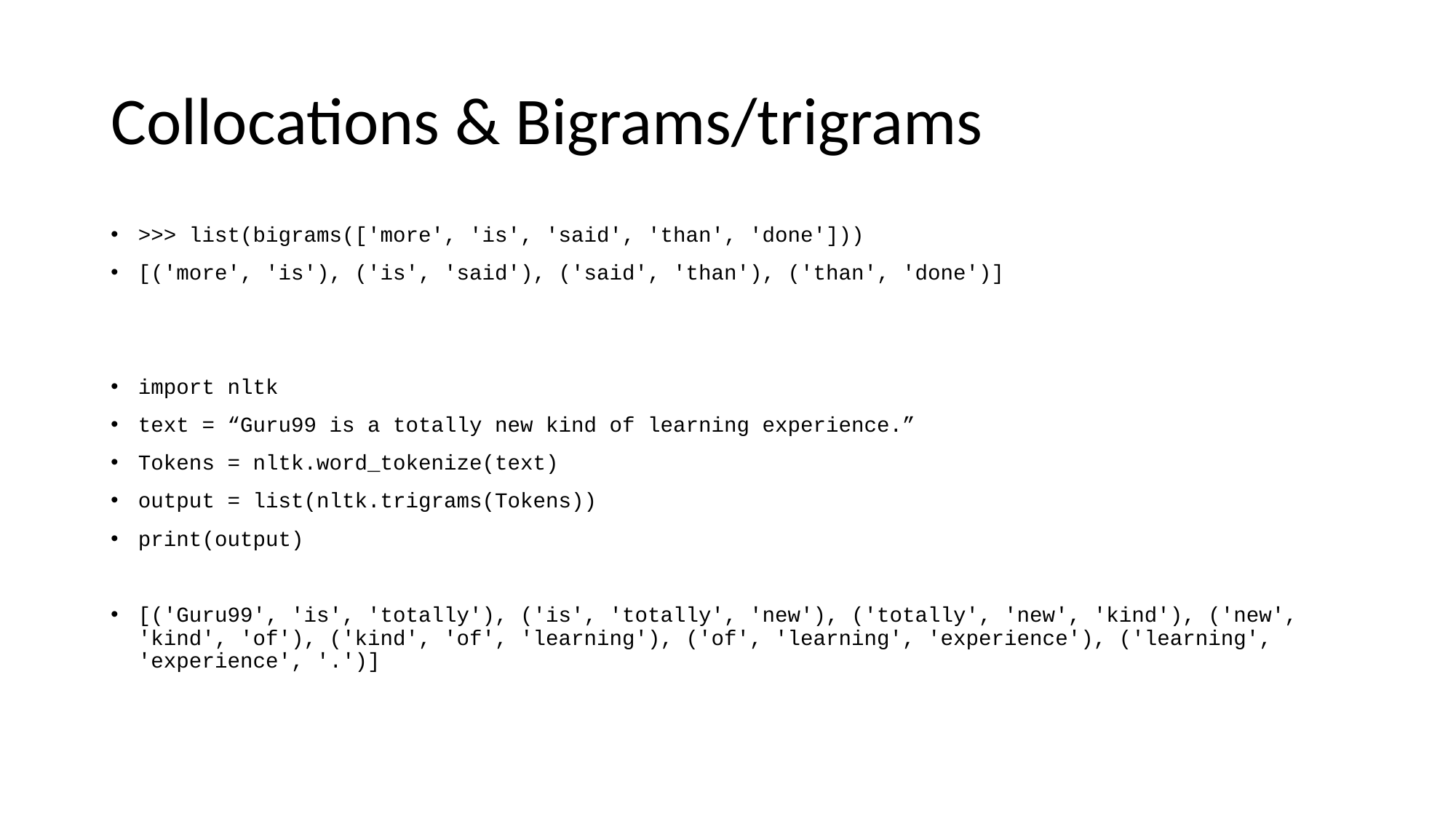

# Collocations & Bigrams/trigrams
>>> list(bigrams(['more', 'is', 'said', 'than', 'done']))
[('more', 'is'), ('is', 'said'), ('said', 'than'), ('than', 'done')]

import nltk
text = “Guru99 is a totally new kind of learning experience.”
Tokens = nltk.word_tokenize(text)
output = list(nltk.trigrams(Tokens))
print(output)

[('Guru99', 'is', 'totally'), ('is', 'totally', 'new'), ('totally', 'new', 'kind'), ('new', 'kind', 'of'), ('kind', 'of', 'learning'), ('of', 'learning', 'experience'), ('learning', 'experience', '.')]